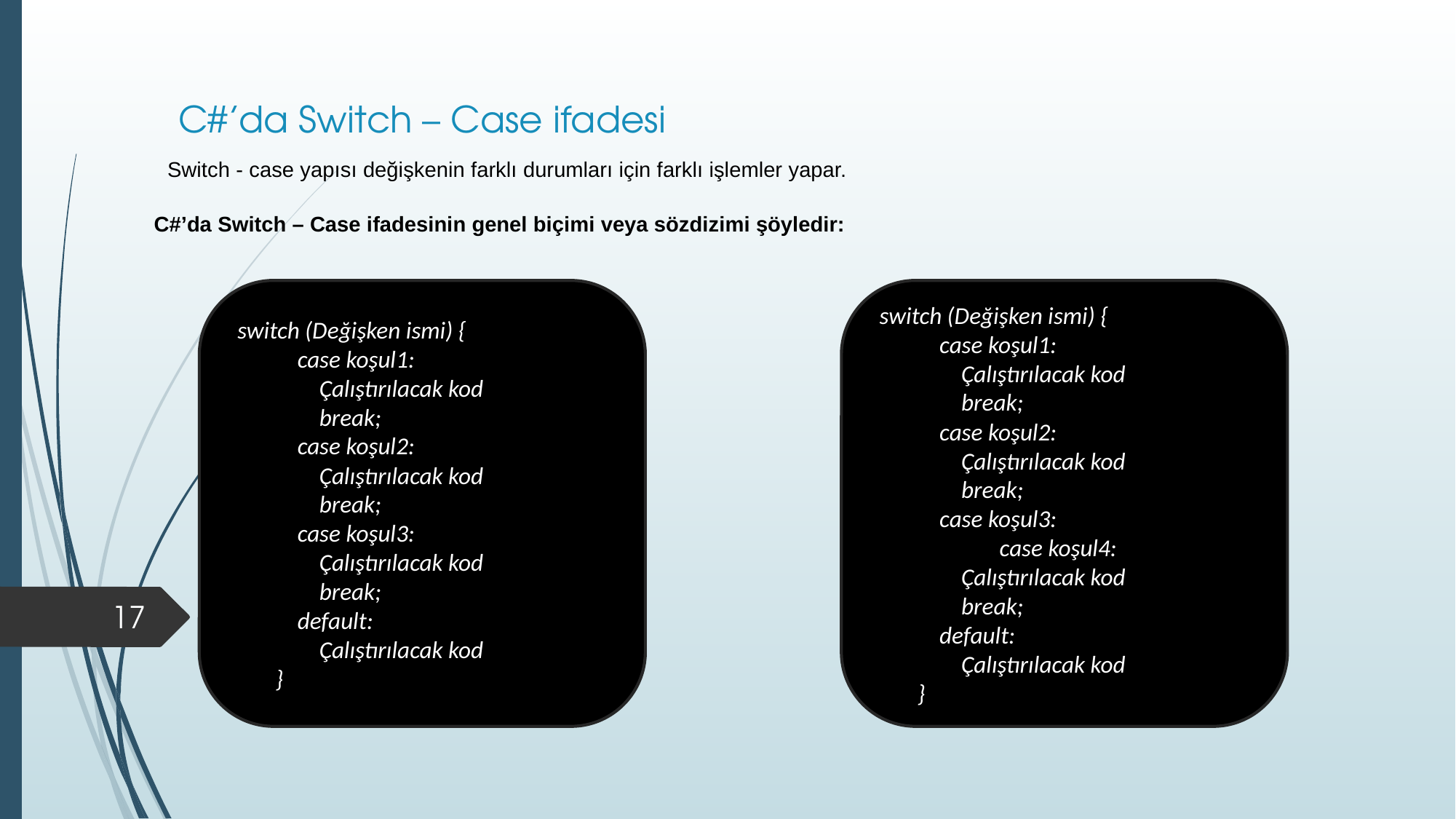

# C#’da Switch – Case ifadesi
Switch - case yapısı değişkenin farklı durumları için farklı işlemler yapar.

C#’da Switch – Case ifadesinin genel biçimi veya sözdizimi şöyledir:
 switch (Değişken ismi) {
            case koşul1:
                Çalıştırılacak kod
                break;
            case koşul2:
                Çalıştırılacak kod
                break;
            case koşul3:
                Çalıştırılacak kod
                break;
            default:
                Çalıştırılacak kod
        }
 switch (Değişken ismi) {
            case koşul1:
                Çalıştırılacak kod
                break;
            case koşul2:
                Çalıştırılacak kod
                break;
            case koşul3:
	   case koşul4:
                Çalıştırılacak kod
                break;
            default:
                Çalıştırılacak kod
        }
17